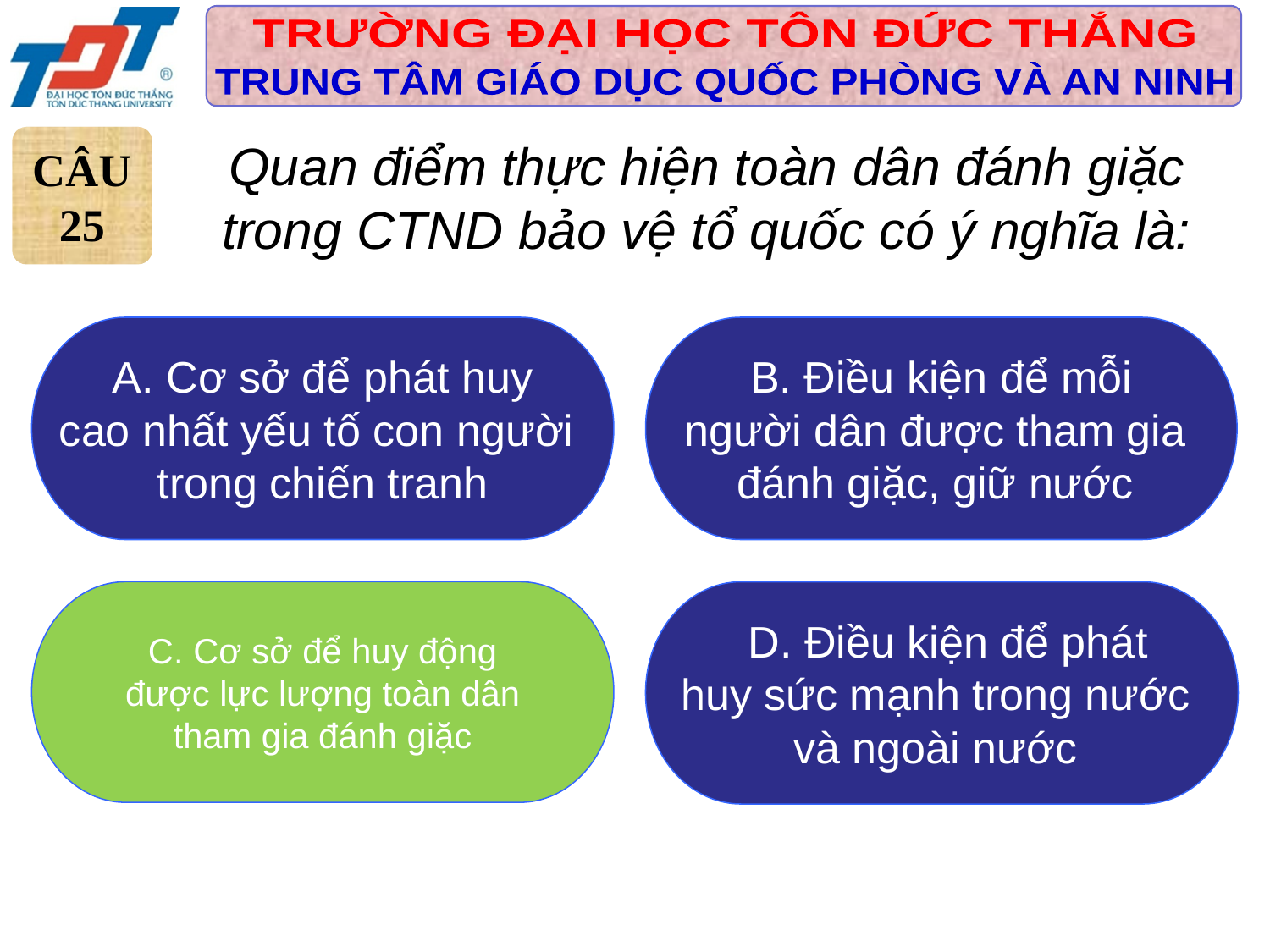

CÂU
25
Quan điểm thực hiện toàn dân đánh giặc trong CTND bảo vệ tổ quốc có ý nghĩa là:
 A. Cơ sở để phát huy
cao nhất yếu tố con người
trong chiến tranh
 B. Điều kiện để mỗi
người dân được tham gia
đánh giặc, giữ nước
C. Cơ sở để huy động
được lực lượng toàn dân
tham gia đánh giặc
 D. Điều kiện để phát
huy sức mạnh trong nước
và ngoài nước